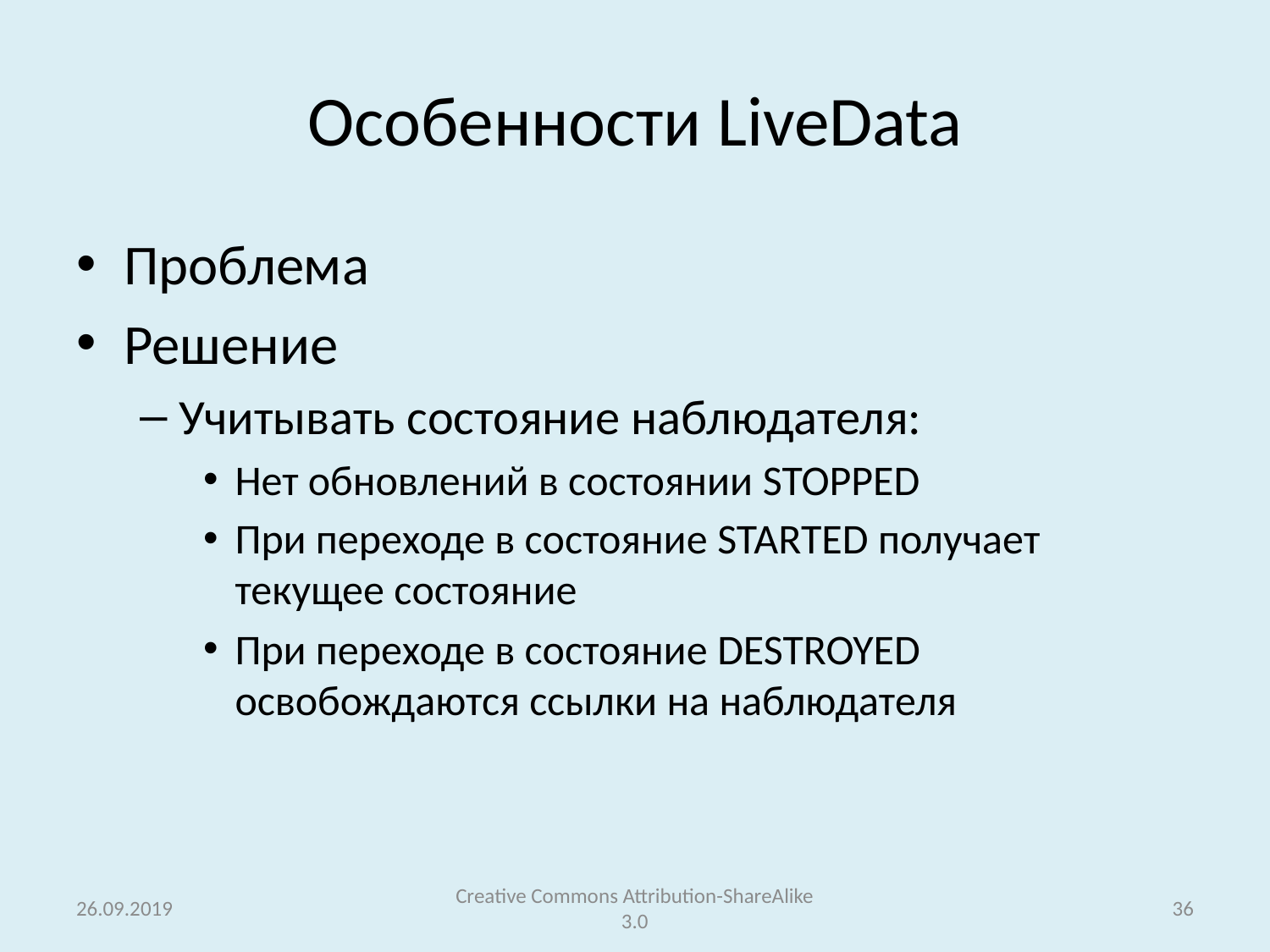

# Особенности LiveData
Проблема
Решение
Учитывать состояние наблюдателя:
Нет обновлений в состоянии STOPPED
При переходе в состояние STARTED получает текущее состояние
При переходе в состояние DESTROYED освобождаются ссылки на наблюдателя
26.09.2019
Creative Commons Attribution-ShareAlike 3.0
36